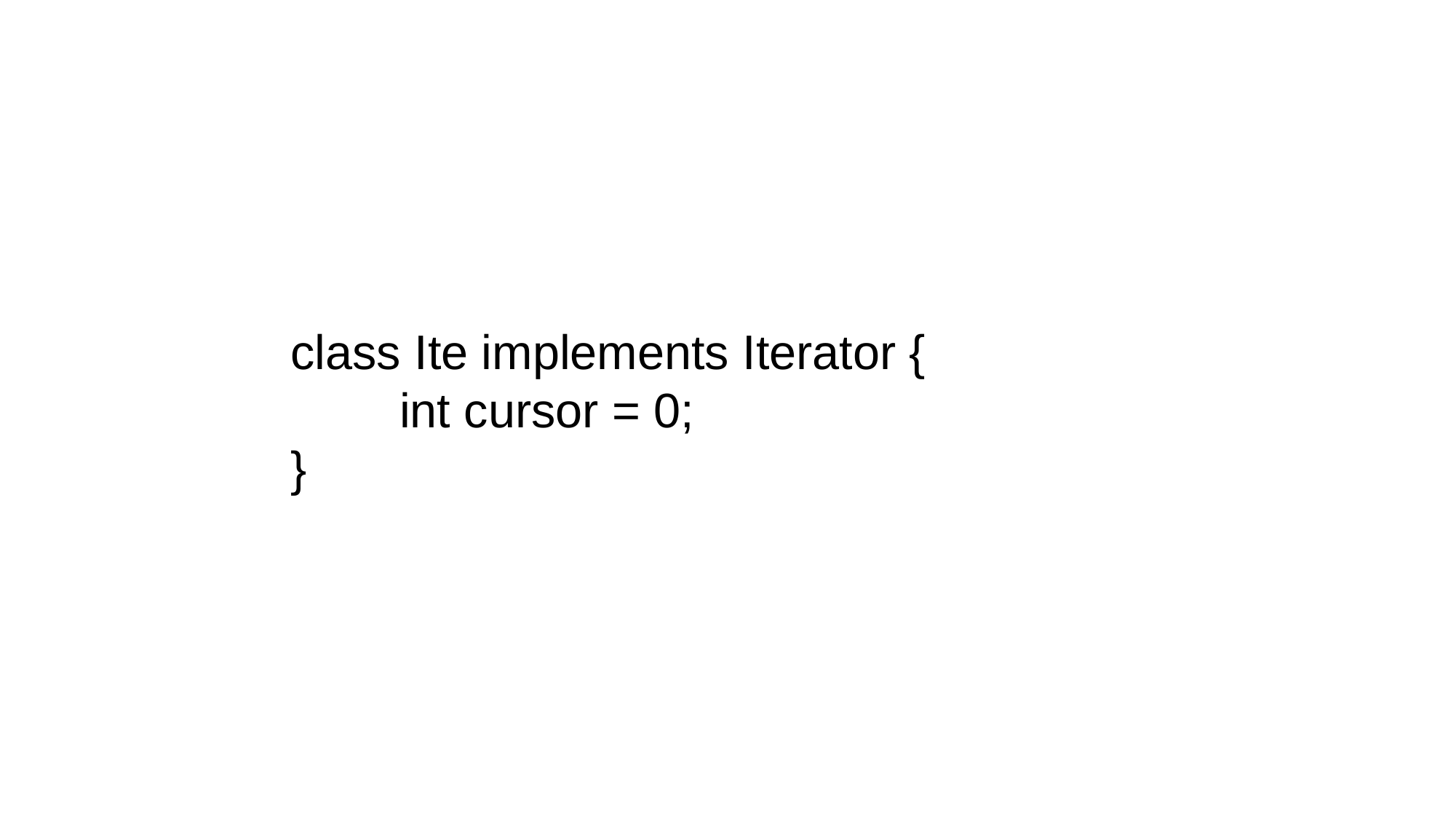

class Ite implements Iterator {
		int cursor = 0;
	}